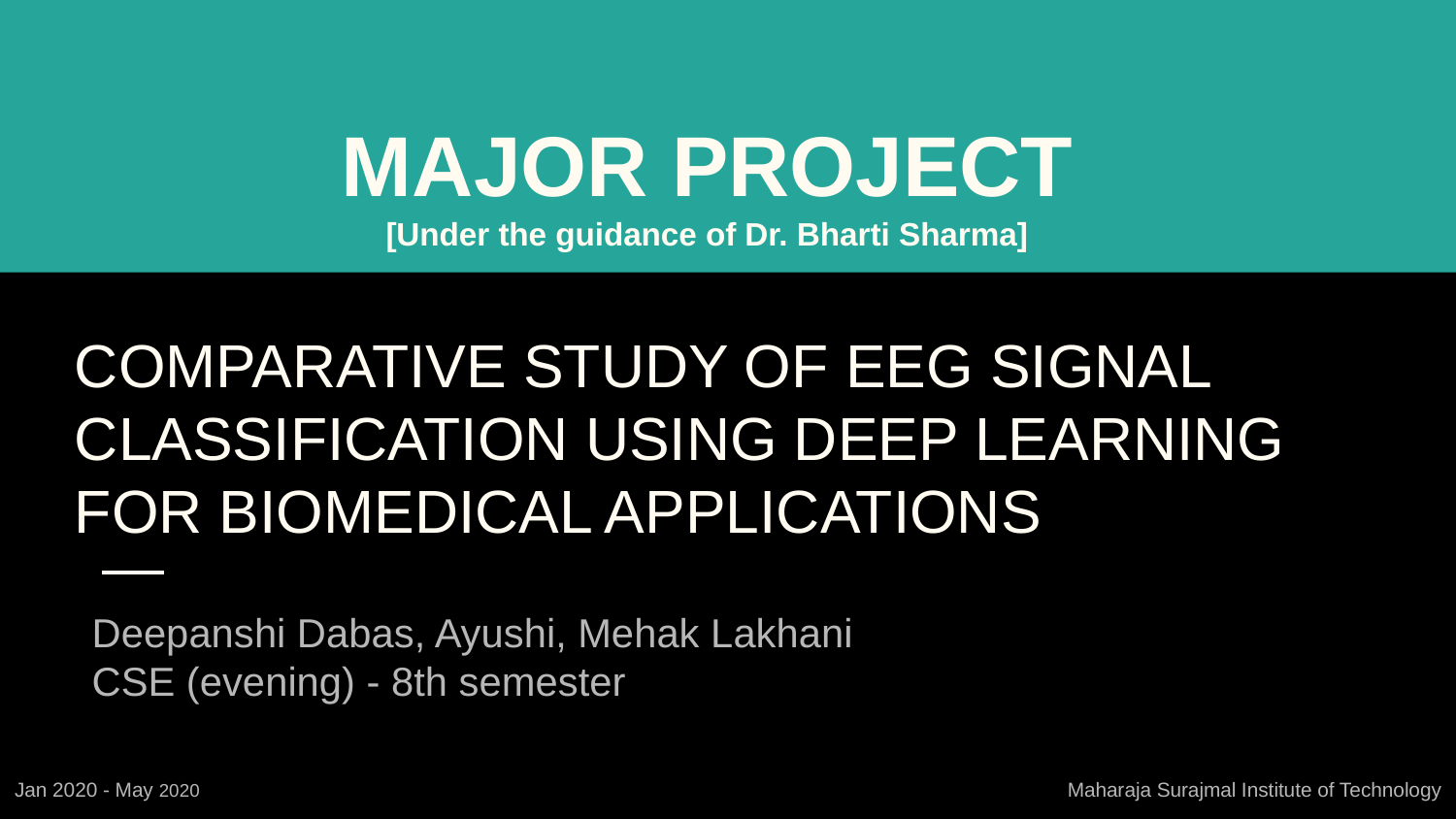

MAJOR PROJECT
[Under the guidance of Dr. Bharti Sharma]
# COMPARATIVE STUDY OF EEG SIGNAL
CLASSIFICATION USING DEEP LEARNING
FOR BIOMEDICAL APPLICATIONS
Deepanshi Dabas, Ayushi, Mehak Lakhani
CSE (evening) - 8th semester

Jan 2020 - May 2020

Maharaja Surajmal Institute of Technology